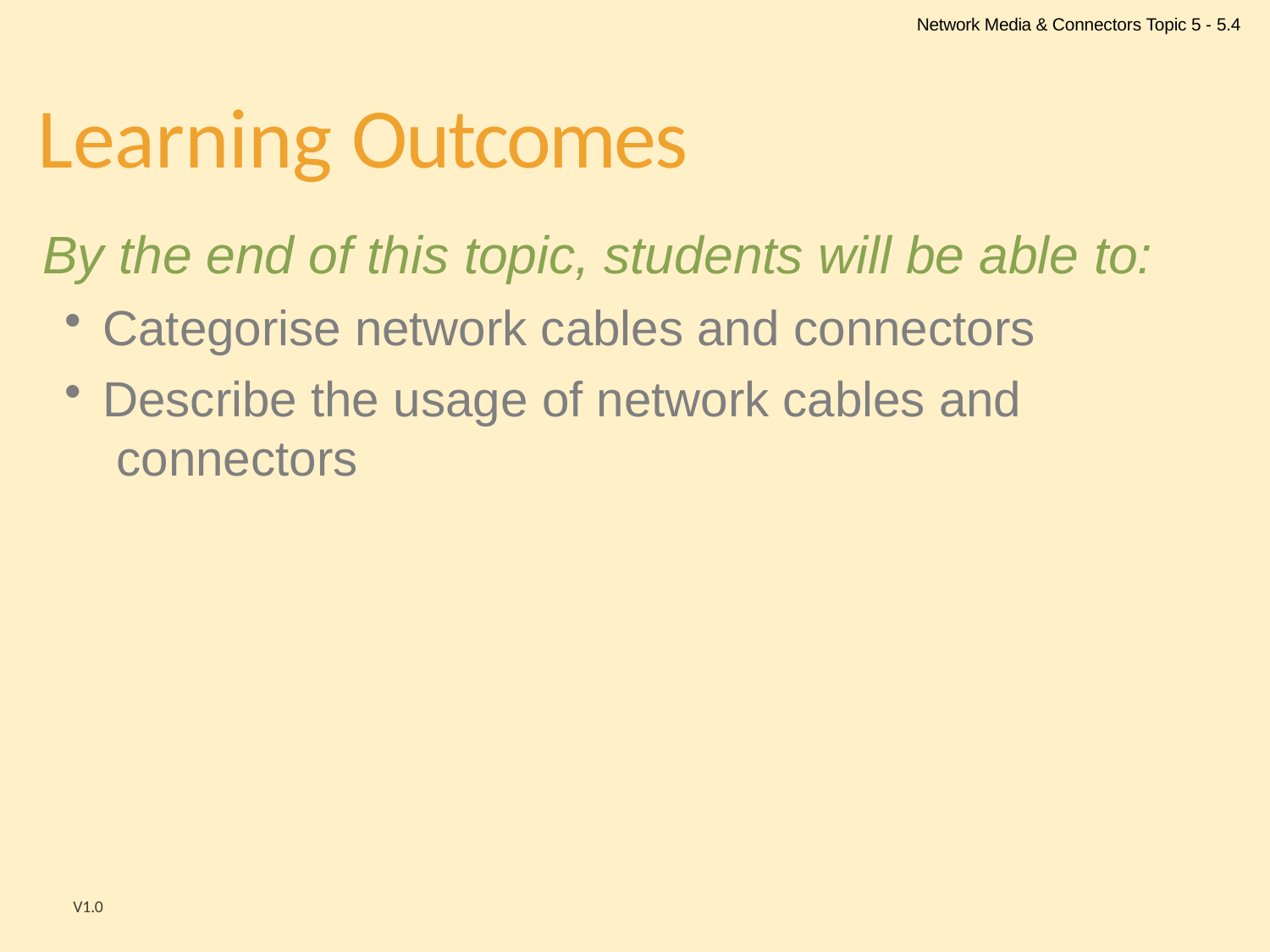

Network Media & Connectors Topic 5 - 5.4
# Learning Outcomes
By the end of this topic, students will be able to:
Categorise network cables and connectors
Describe the usage of network cables and  connectors
V1.0